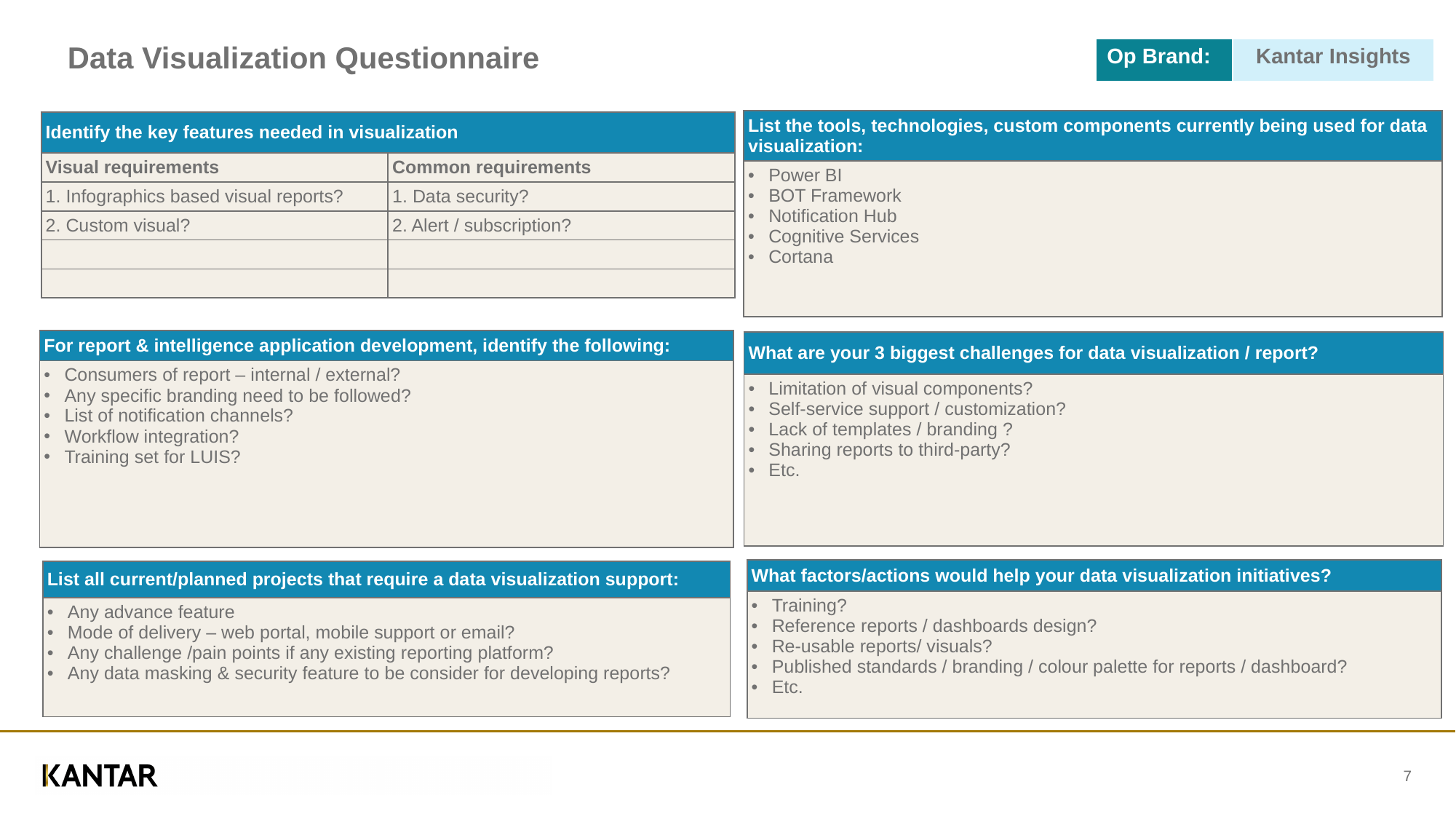

# Data Visualization Questionnaire
| Op Brand: | Kantar Insights |
| --- | --- |
| List the tools, technologies, custom components currently being used for data visualization: |
| --- |
| Power BI BOT Framework Notification Hub Cognitive Services Cortana |
| Identify the key features needed in visualization |  |
| --- | --- |
| Visual requirements | Common requirements |
| 1. Infographics based visual reports? | 1. Data security? |
| 2. Custom visual? | 2. Alert / subscription? |
|  |  |
|  |  |
| For report & intelligence application development, identify the following: |
| --- |
| Consumers of report – internal / external? Any specific branding need to be followed? List of notification channels? Workflow integration? Training set for LUIS? |
| What are your 3 biggest challenges for data visualization / report? |
| --- |
| Limitation of visual components? Self-service support / customization? Lack of templates / branding ? Sharing reports to third-party? Etc. |
| What factors/actions would help your data visualization initiatives? |
| --- |
| Training? Reference reports / dashboards design? Re-usable reports/ visuals? Published standards / branding / colour palette for reports / dashboard? Etc. |
| List all current/planned projects that require a data visualization support: |
| --- |
| Any advance feature Mode of delivery – web portal, mobile support or email? Any challenge /pain points if any existing reporting platform? Any data masking & security feature to be consider for developing reports? |
7